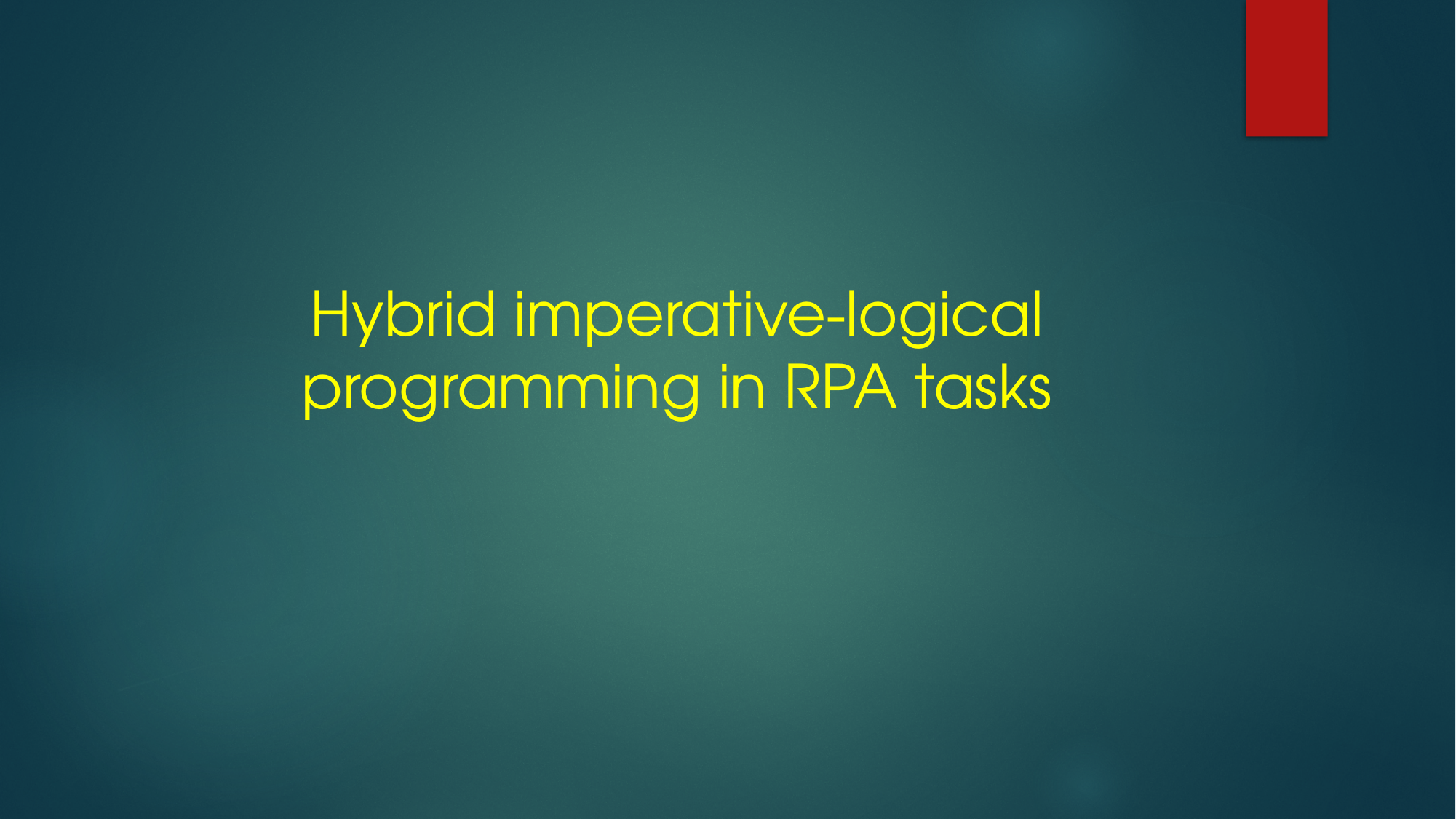

# Hybrid imperative-logical programming in RPA tasks